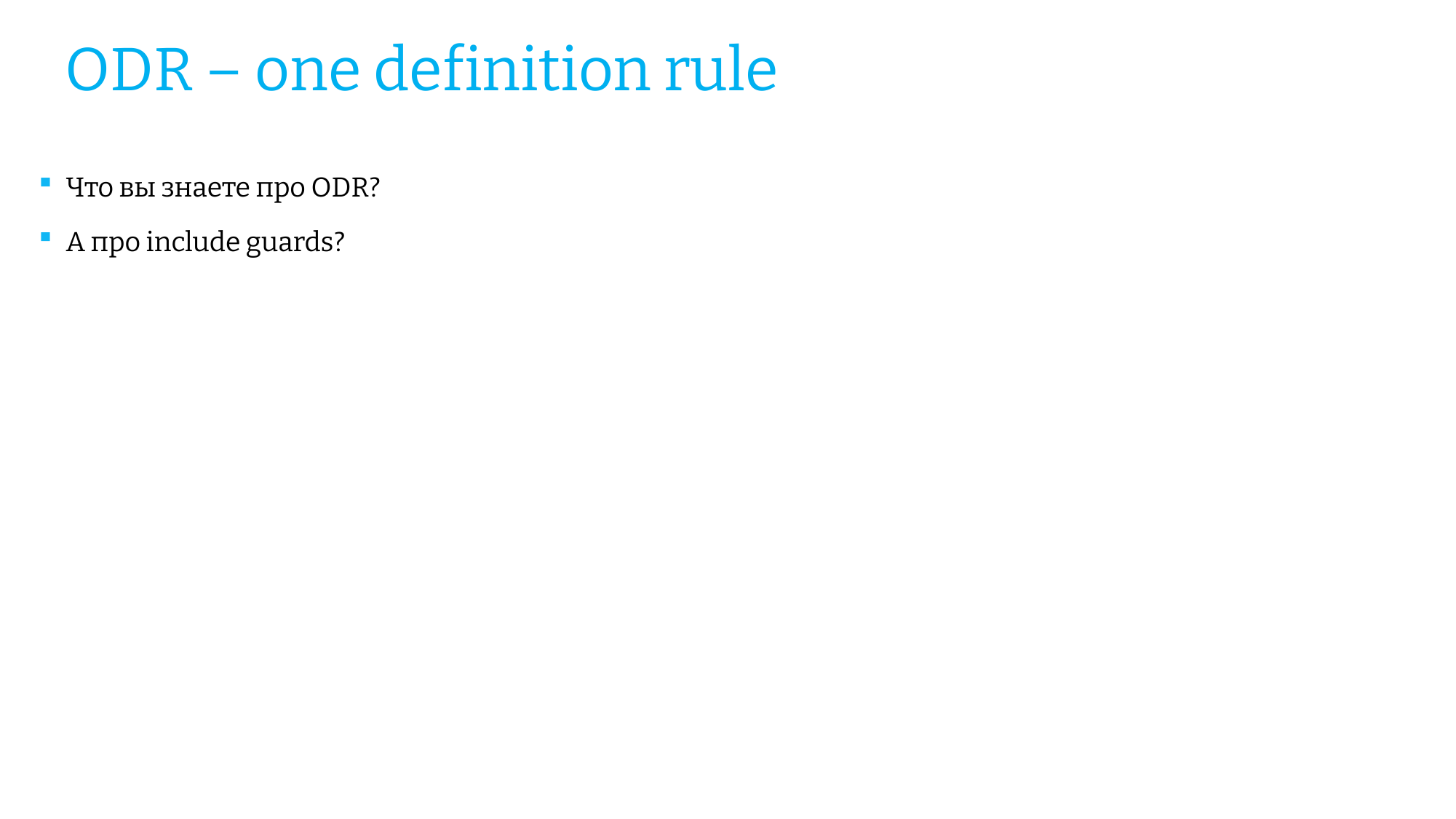

ODR – one definition rule
Что вы знаете про ODR?
А про include guards?